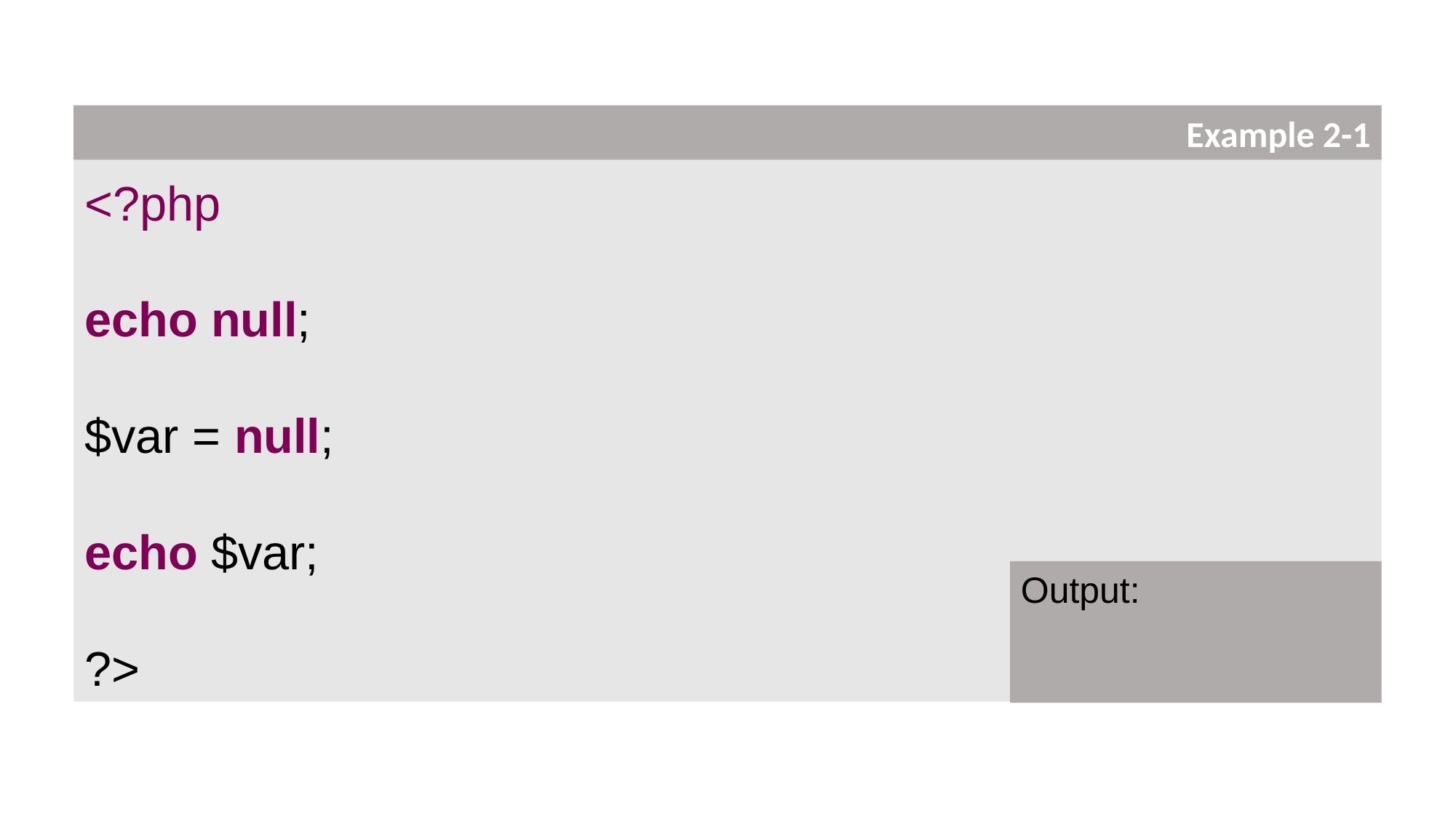

<?php

echo null;

$var = null;

echo $var;

?>
Example 2-1
Output: